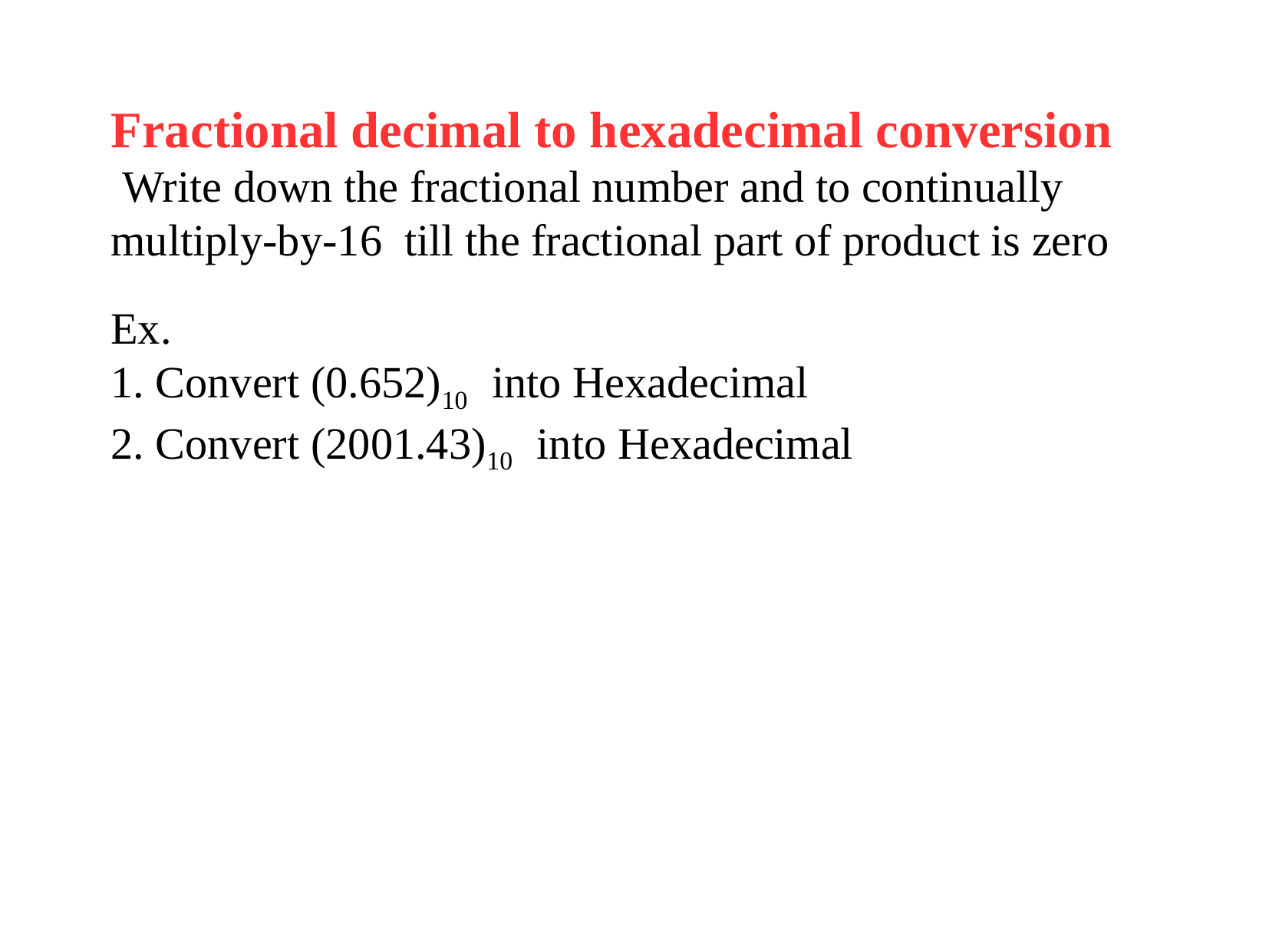

Fractional decimal to hexadecimal conversion
 Write down the fractional number and to continually multiply-by-16  till the fractional part of product is zero

Ex.
1. Convert (0.652)10   into Hexadecimal
2. Convert (2001.43)10   into Hexadecimal